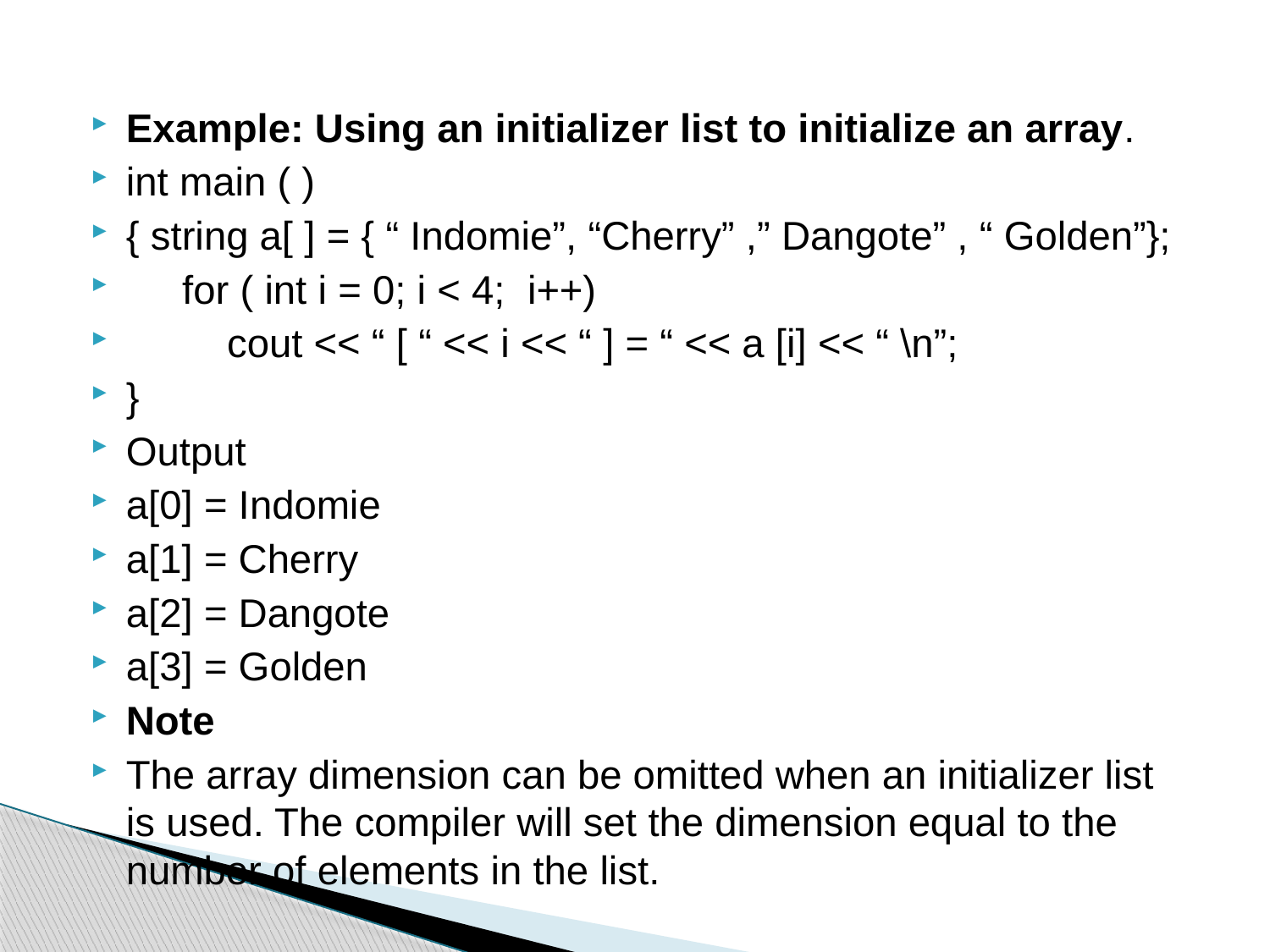

#
Example: Using an initializer list to initialize an array.
int main ( )
{ string a[ ] = { “ Indomie”, “Cherry” ,” Dangote” , “ Golden”};
     for ( int i = 0; i < 4;  i++)
         cout << “ [ “ << i << “ ] = “ << a [i] << “ \n”;
}
Output
a[0] = Indomie
a[1] = Cherry
a[2] = Dangote
a[3] = Golden
Note
The array dimension can be omitted when an initializer list is used. The compiler will set the dimension equal to the number of elements in the list.